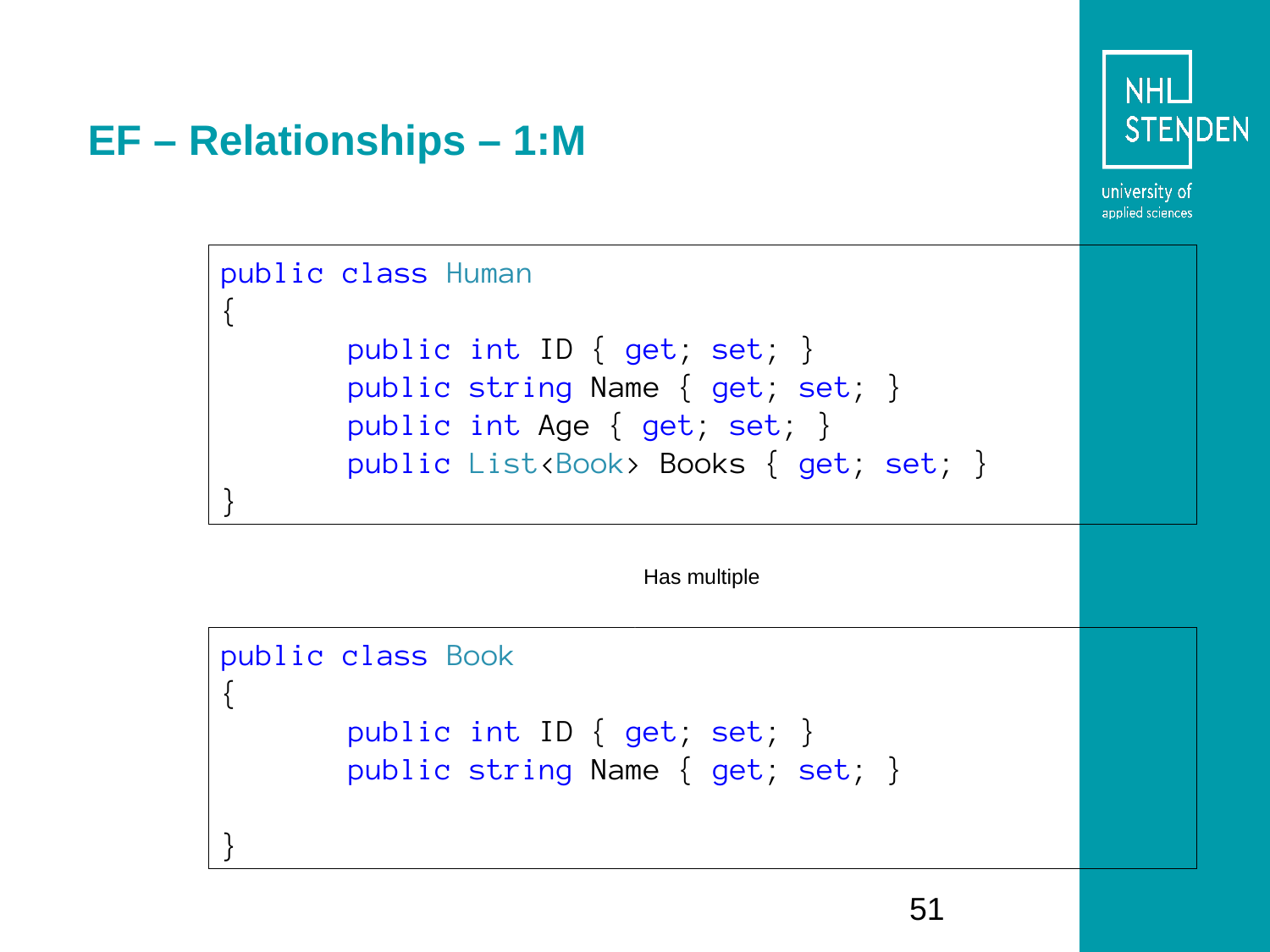

# EF – Relationships – 1:M
public class Human
{
	public int ID { get; set; }
	public string Name { get; set; }
	public int Age { get; set; }
	public List<Book> Books { get; set; }
}
Has multiple
public class Book
{
	public int ID { get; set; }
	public string Name { get; set; }

}
51